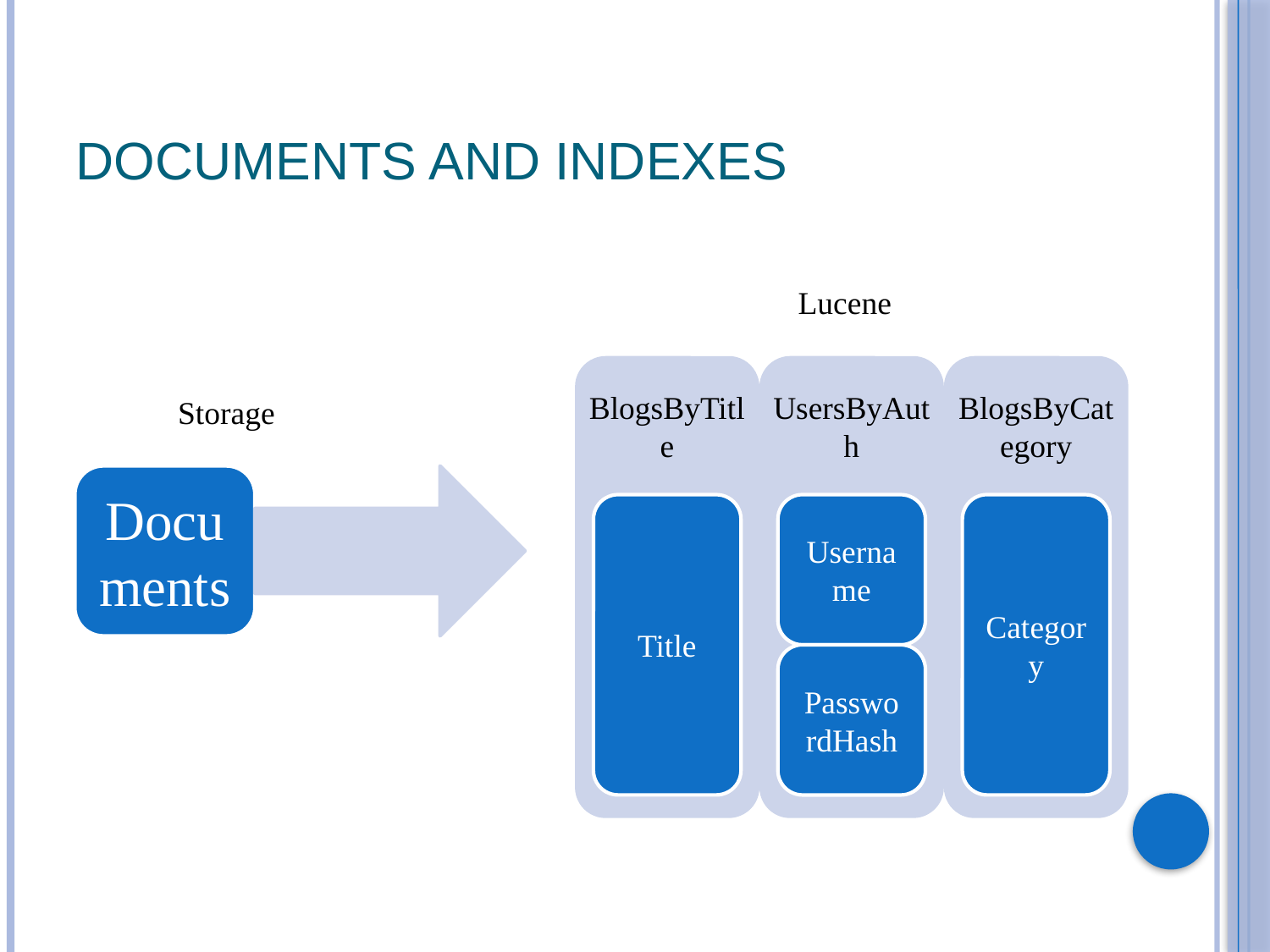

# Documents and Indexes
Lucene
Title
Username
PasswordHash
Category
Storage
Documents